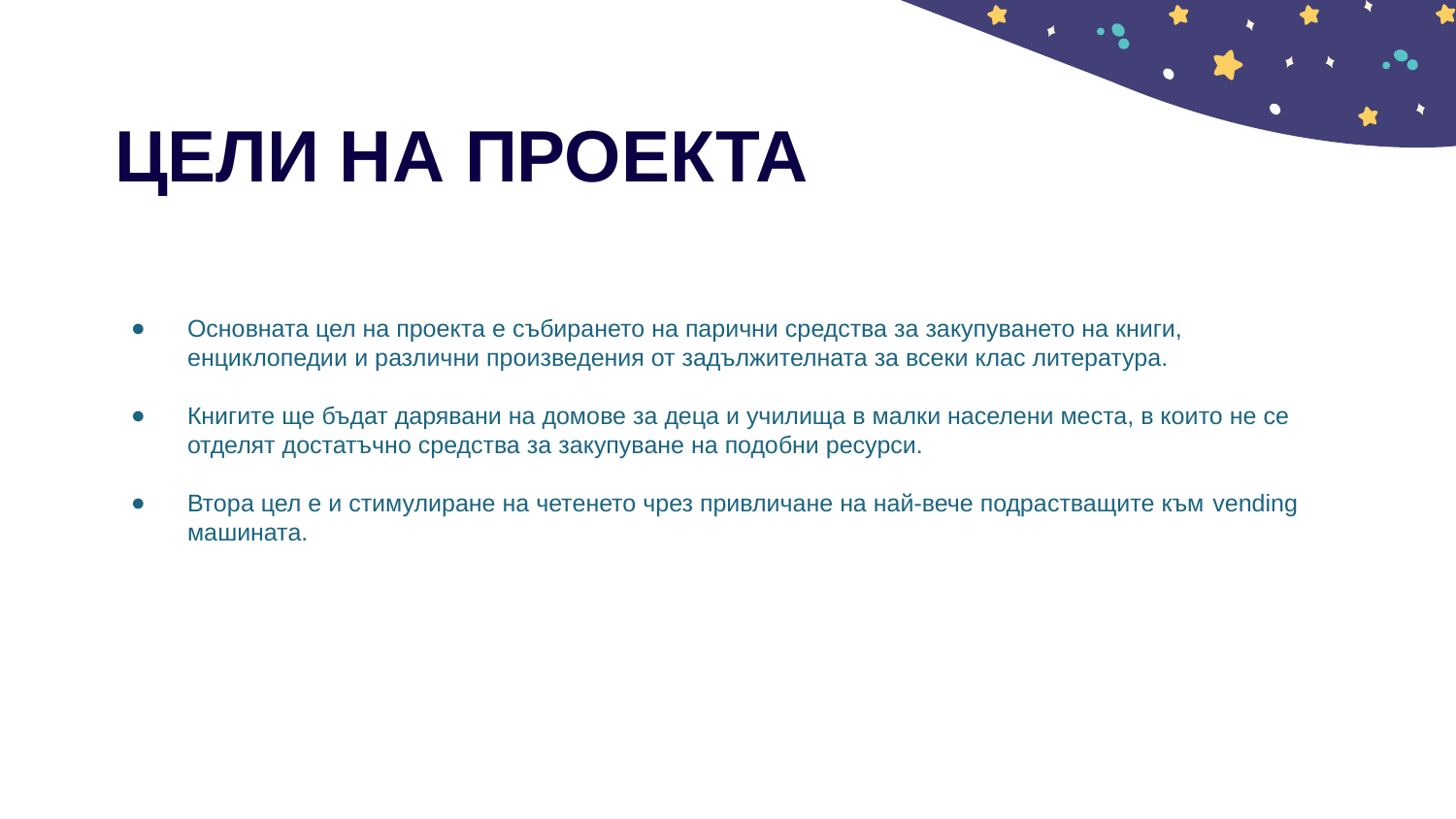

# ЦЕЛИ НА ПРОЕКТА
Основната цел на проекта е събирането на парични средства за закупуването на книги, енциклопедии и различни произведения от задължителната за всеки клас литература.

Книгите ще бъдат дарявани на домове за деца и училища в малки населени места, в които не се отделят достатъчно средства за закупуване на подобни ресурси.

Втора цел е и стимулиране на четенето чрез привличане на най-вече подрастващите към vending машината.